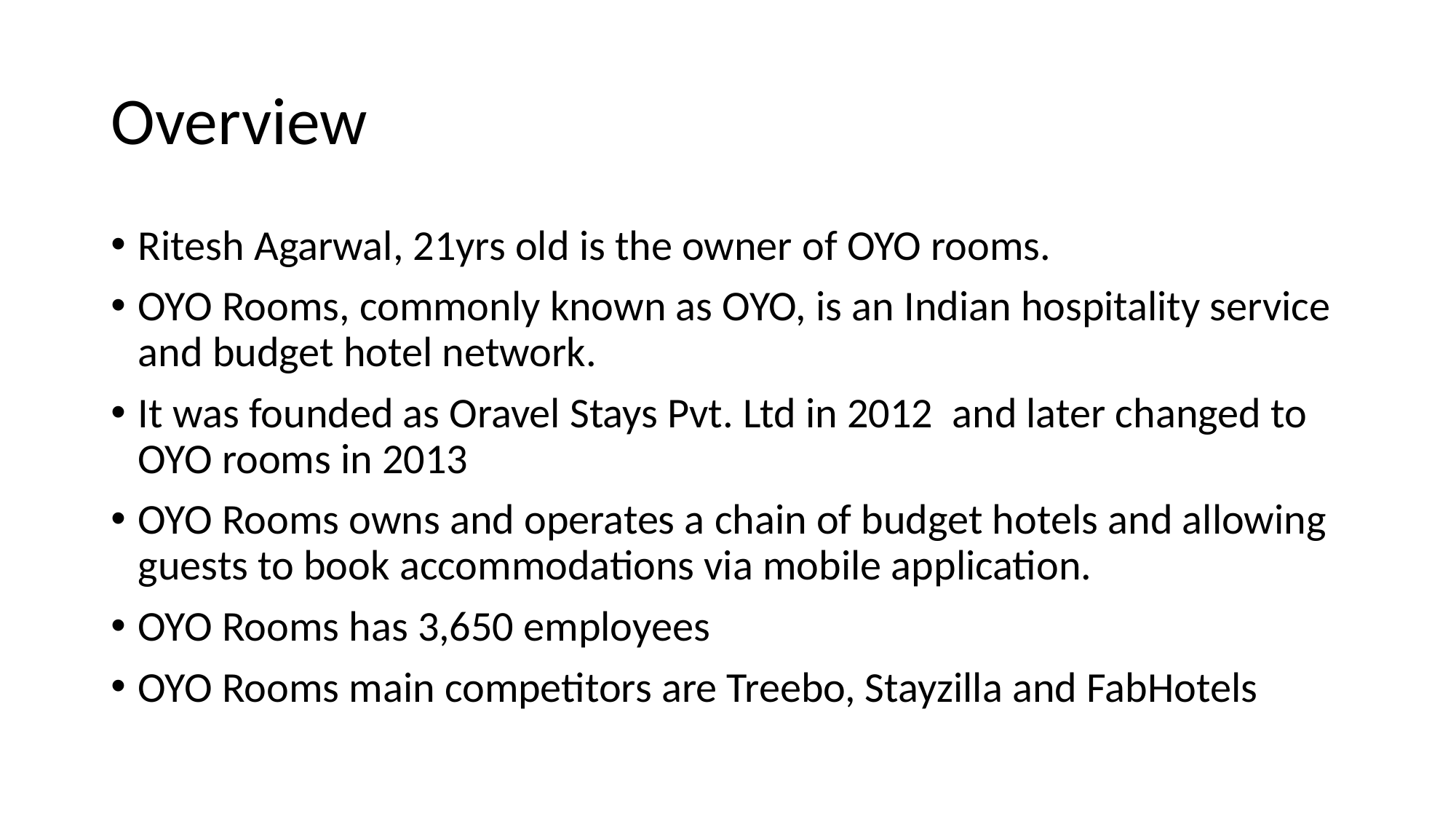

# Overview
Ritesh Agarwal, 21yrs old is the owner of OYO rooms.
OYO Rooms, commonly known as OYO, is an Indian hospitality service and budget hotel network.
It was founded as Oravel Stays Pvt. Ltd in 2012  and later changed to OYO rooms in 2013
OYO Rooms owns and operates a chain of budget hotels and allowing guests to book accommodations via mobile application.
OYO Rooms has 3,650 employees
OYO Rooms main competitors are Treebo, Stayzilla and FabHotels